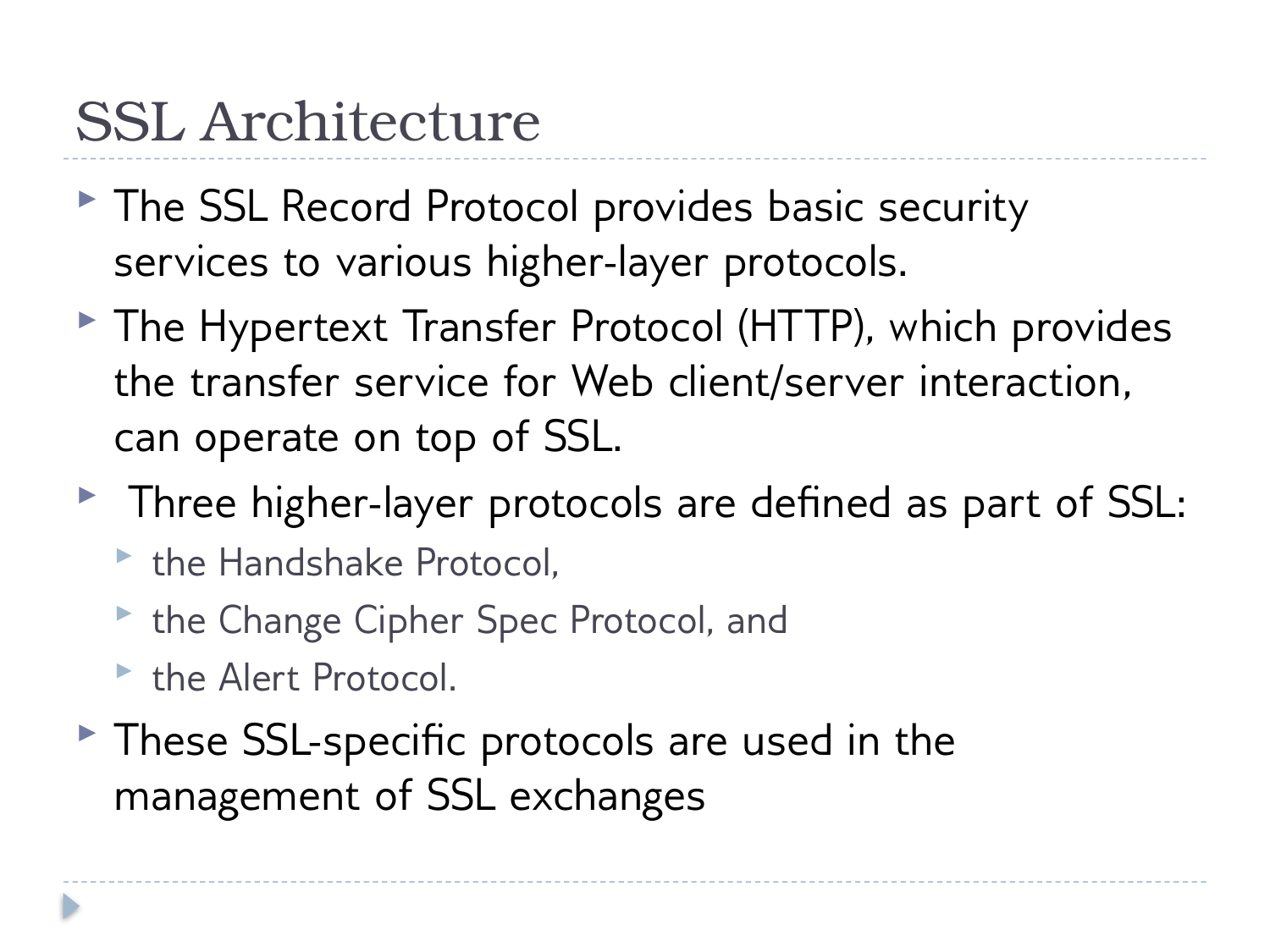

# SSL Architecture
The SSL Record Protocol provides basic security services to various higher-layer protocols.
The Hypertext Transfer Protocol (HTTP), which provides the transfer service for Web client/server interaction, can operate on top of SSL.
 Three higher-layer protocols are defined as part of SSL:
the Handshake Protocol,
the Change Cipher Spec Protocol, and
the Alert Protocol.
These SSL-specific protocols are used in the management of SSL exchanges